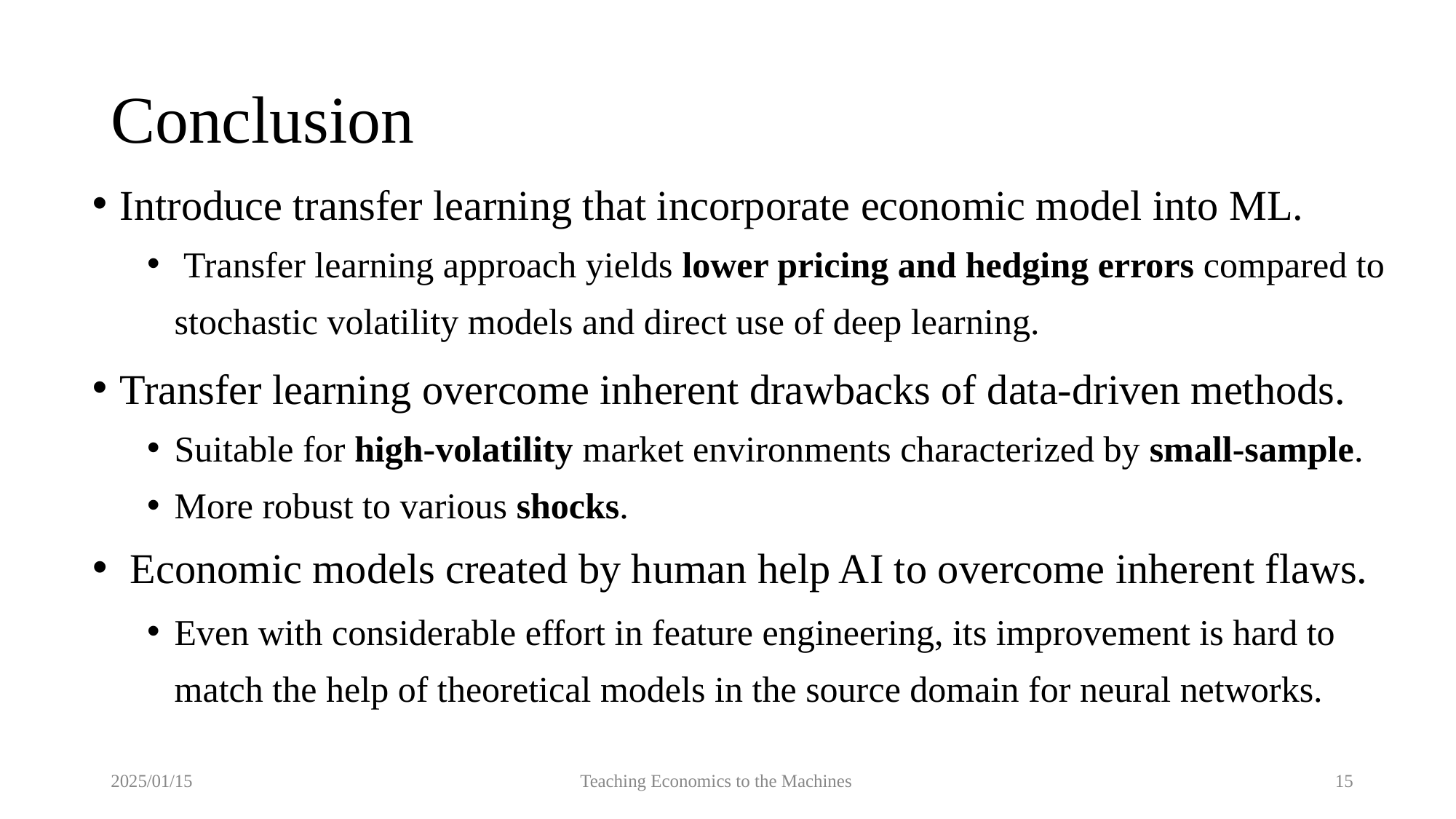

# Conclusion
Introduce transfer learning that incorporate economic model into ML.
 Transfer learning approach yields lower pricing and hedging errors compared to stochastic volatility models and direct use of deep learning.
Transfer learning overcome inherent drawbacks of data-driven methods.
Suitable for high-volatility market environments characterized by small-sample.
More robust to various shocks.
 Economic models created by human help AI to overcome inherent flaws.
Even with considerable effort in feature engineering, its improvement is hard to match the help of theoretical models in the source domain for neural networks.
2025/01/15
Teaching Economics to the Machines
15